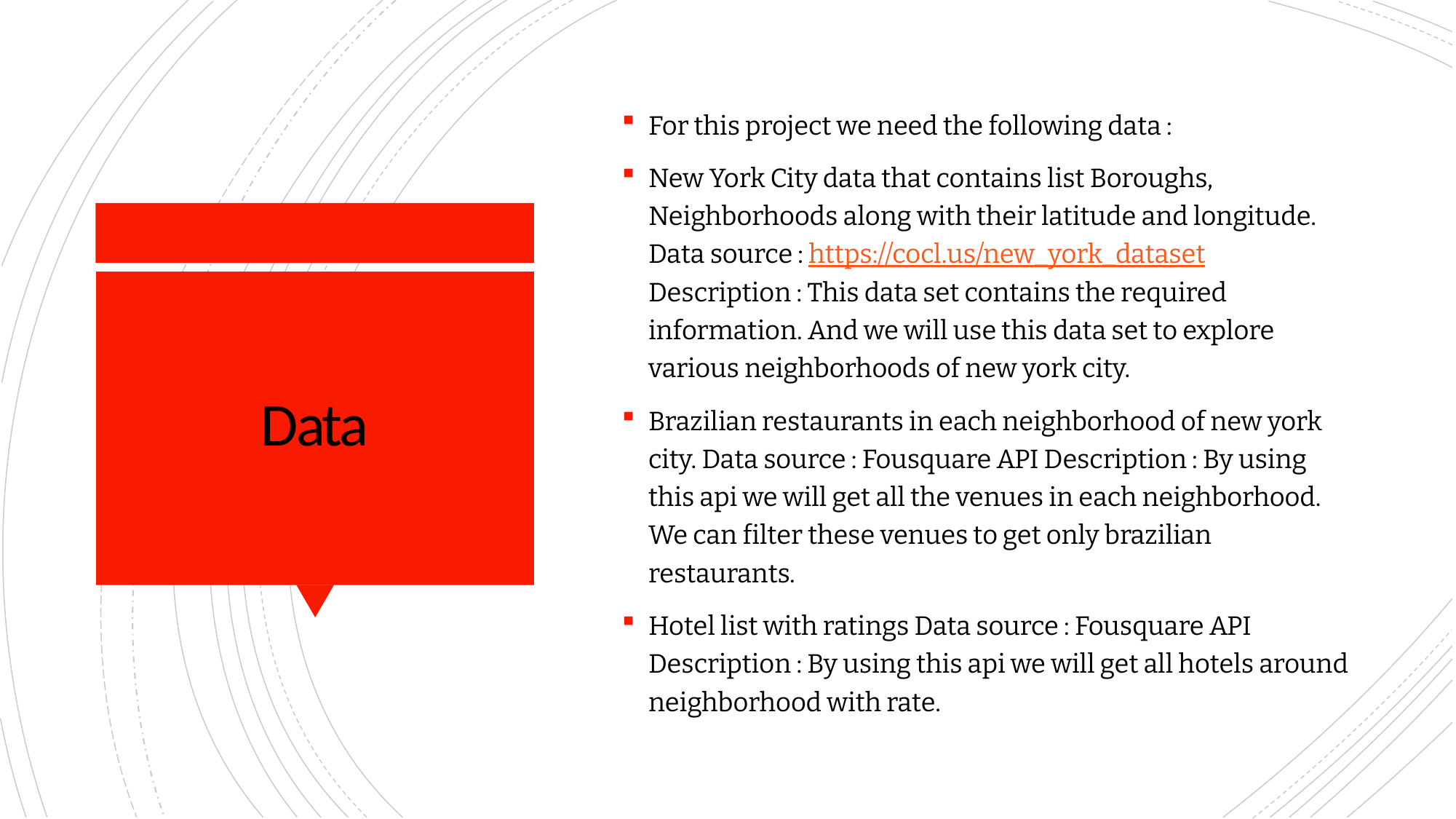

For this project we need the following data :
New York City data that contains list Boroughs, Neighborhoods along with their latitude and longitude. Data source : https://cocl.us/new_york_dataset Description : This data set contains the required information. And we will use this data set to explore various neighborhoods of new york city.
Brazilian restaurants in each neighborhood of new york city. Data source : Fousquare API Description : By using this api we will get all the venues in each neighborhood. We can filter these venues to get only brazilian restaurants.
Hotel list with ratings Data source : Fousquare API Description : By using this api we will get all hotels around neighborhood with rate.
# Data